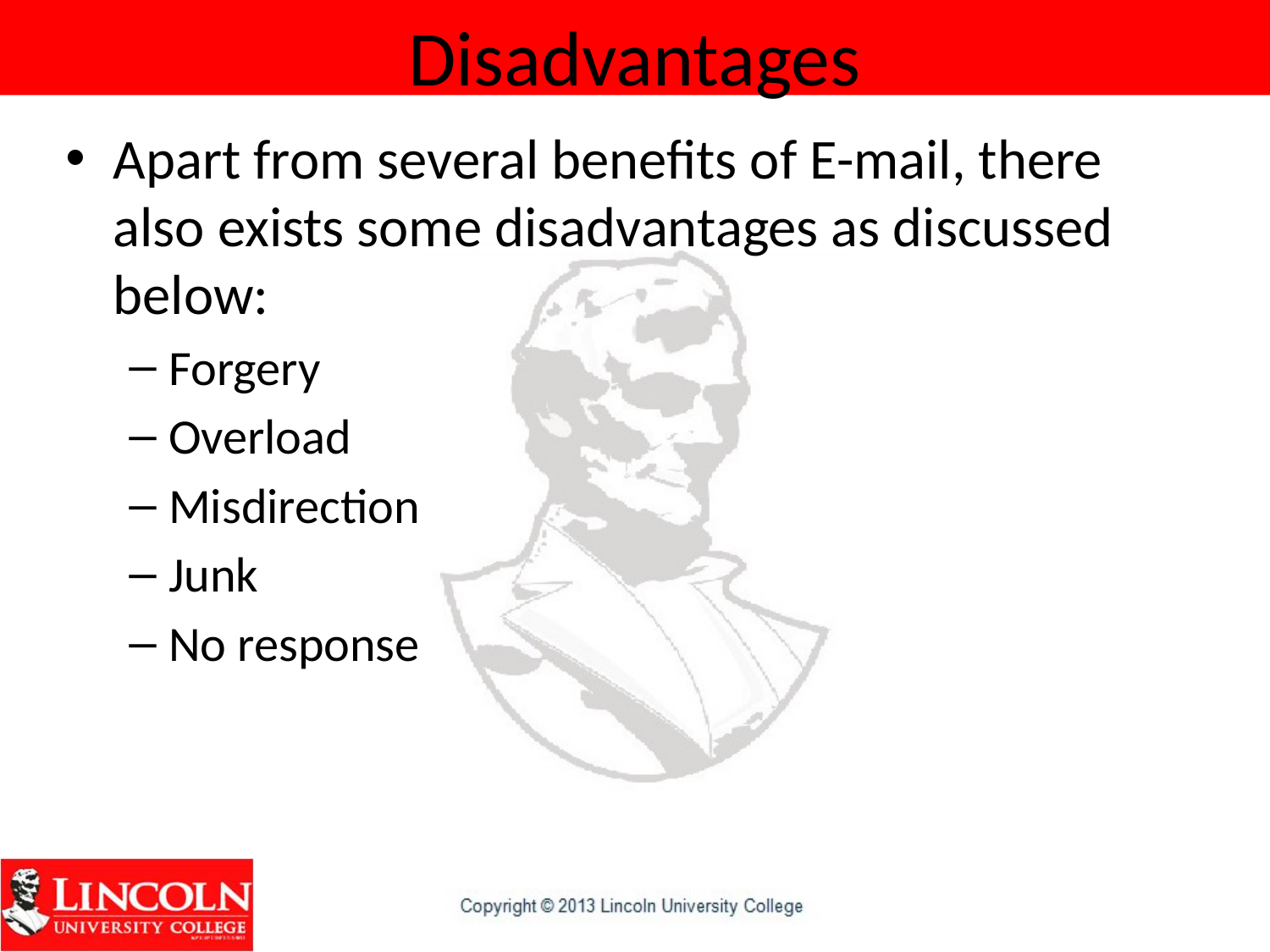

# Disadvantages
Apart from several benefits of E-mail, there also exists some disadvantages as discussed below:
Forgery
Overload
Misdirection
Junk
No response